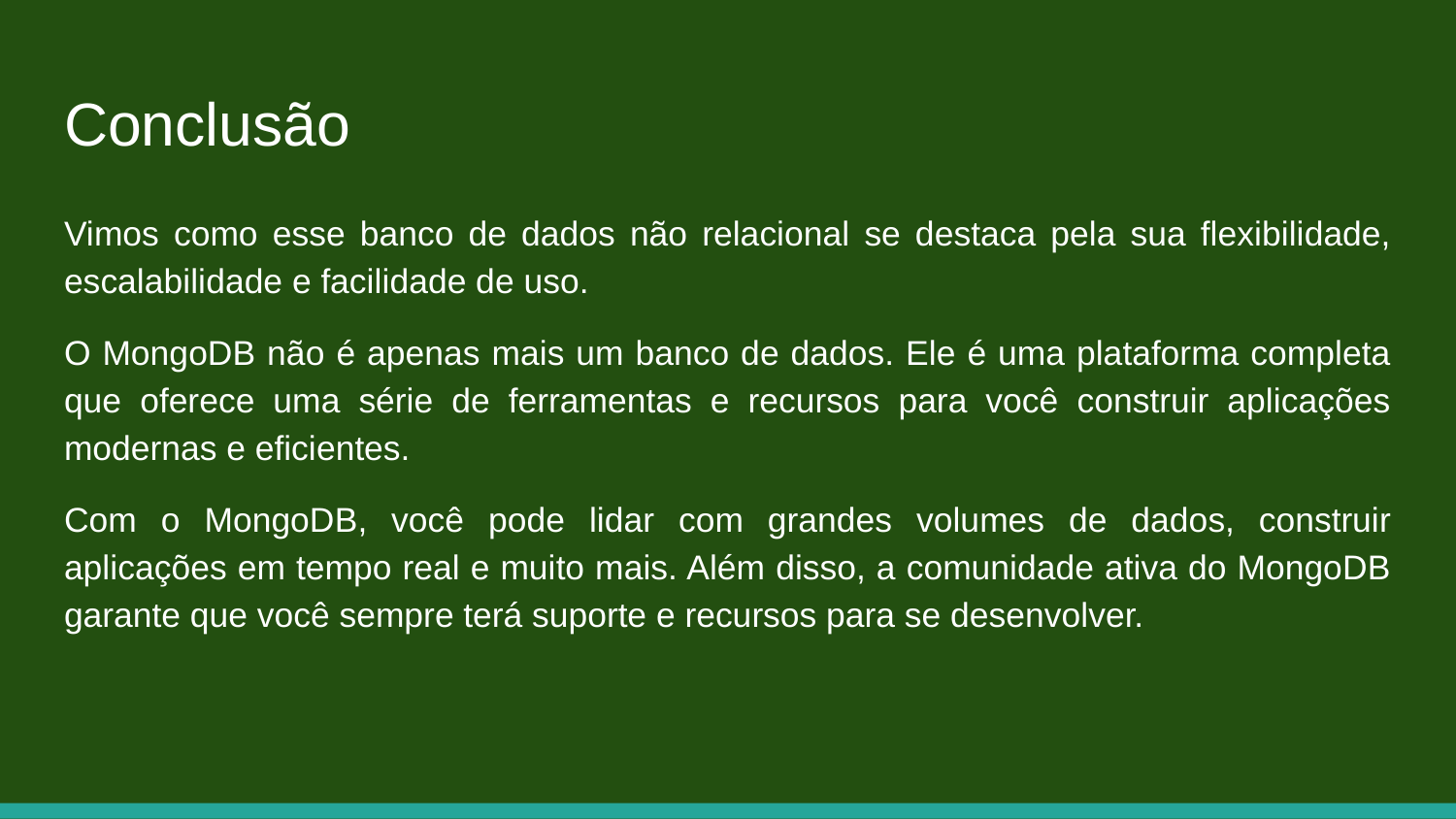

# Conclusão
Vimos como esse banco de dados não relacional se destaca pela sua flexibilidade, escalabilidade e facilidade de uso.
O MongoDB não é apenas mais um banco de dados. Ele é uma plataforma completa que oferece uma série de ferramentas e recursos para você construir aplicações modernas e eficientes.
Com o MongoDB, você pode lidar com grandes volumes de dados, construir aplicações em tempo real e muito mais. Além disso, a comunidade ativa do MongoDB garante que você sempre terá suporte e recursos para se desenvolver.